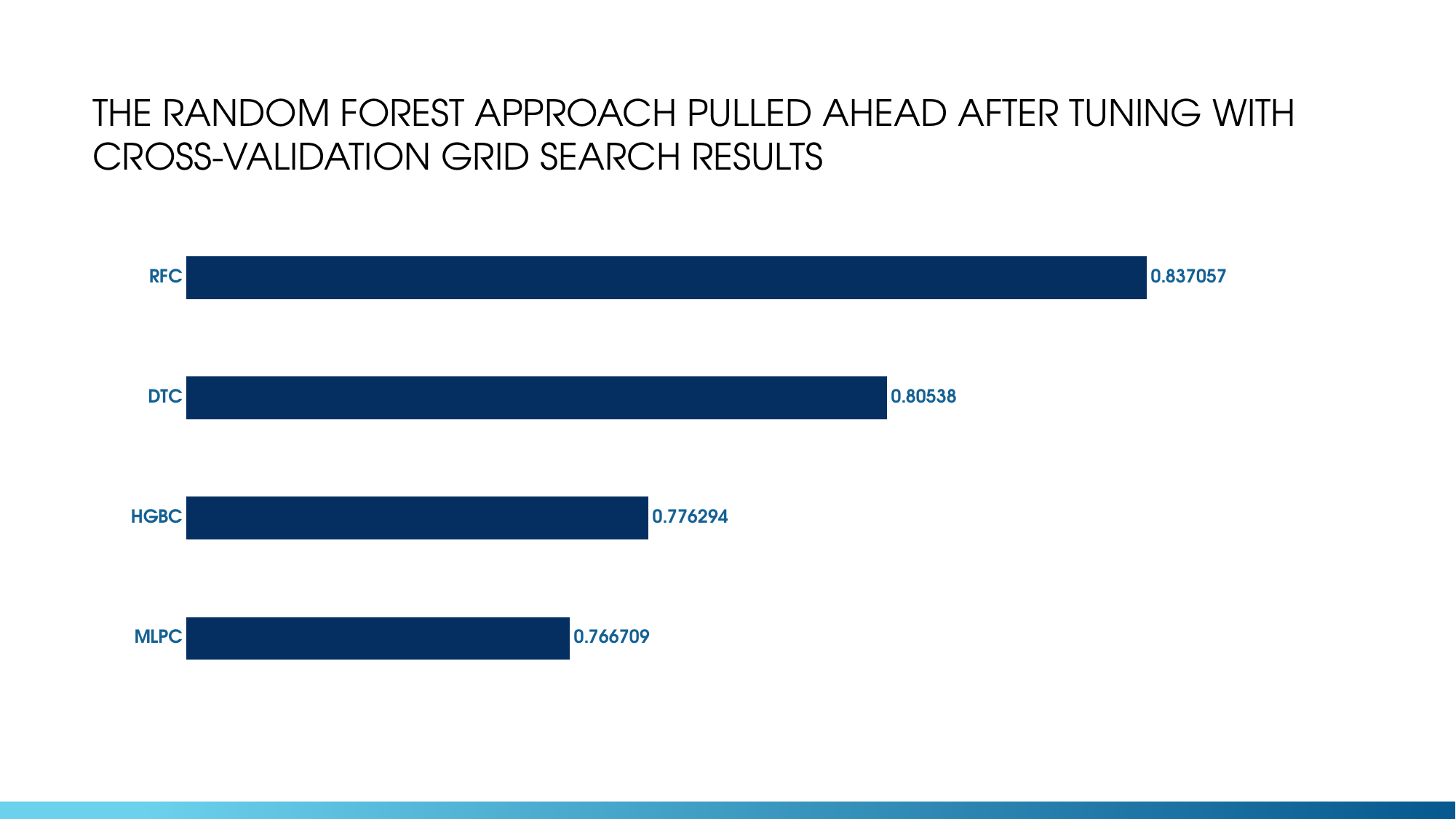

# The random forest approach pulled ahead after tuning with cross-validation grid search results

### Chart:

| Category | Series 1 |
|---|---|
| RFC | 0.837057 |
| DTC | 0.80538 |
| HGBC | 0.776294 |
| MLPC | 0.766709 |